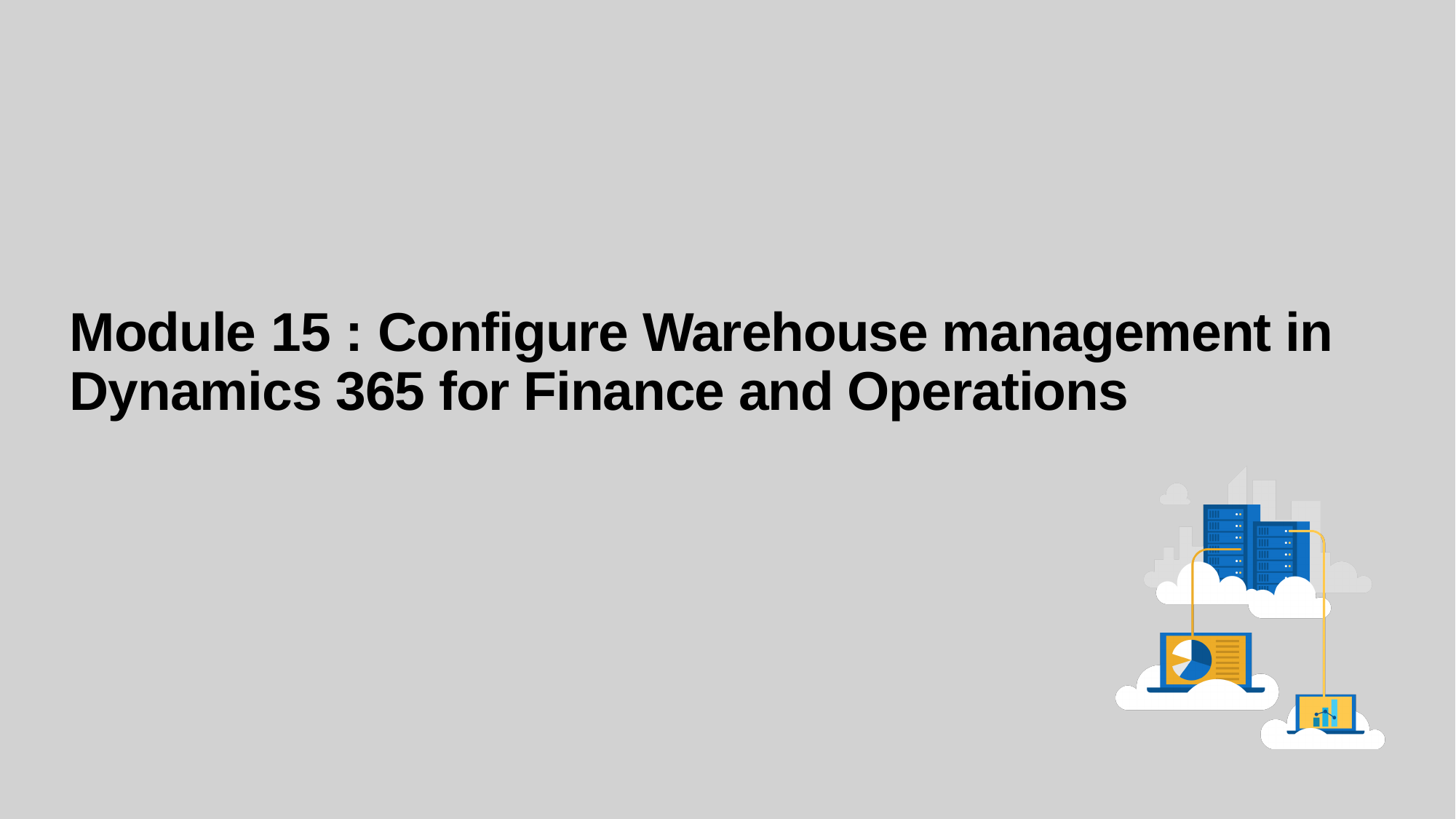

# Module 15 : Configure Warehouse management in Dynamics 365 for Finance and Operations